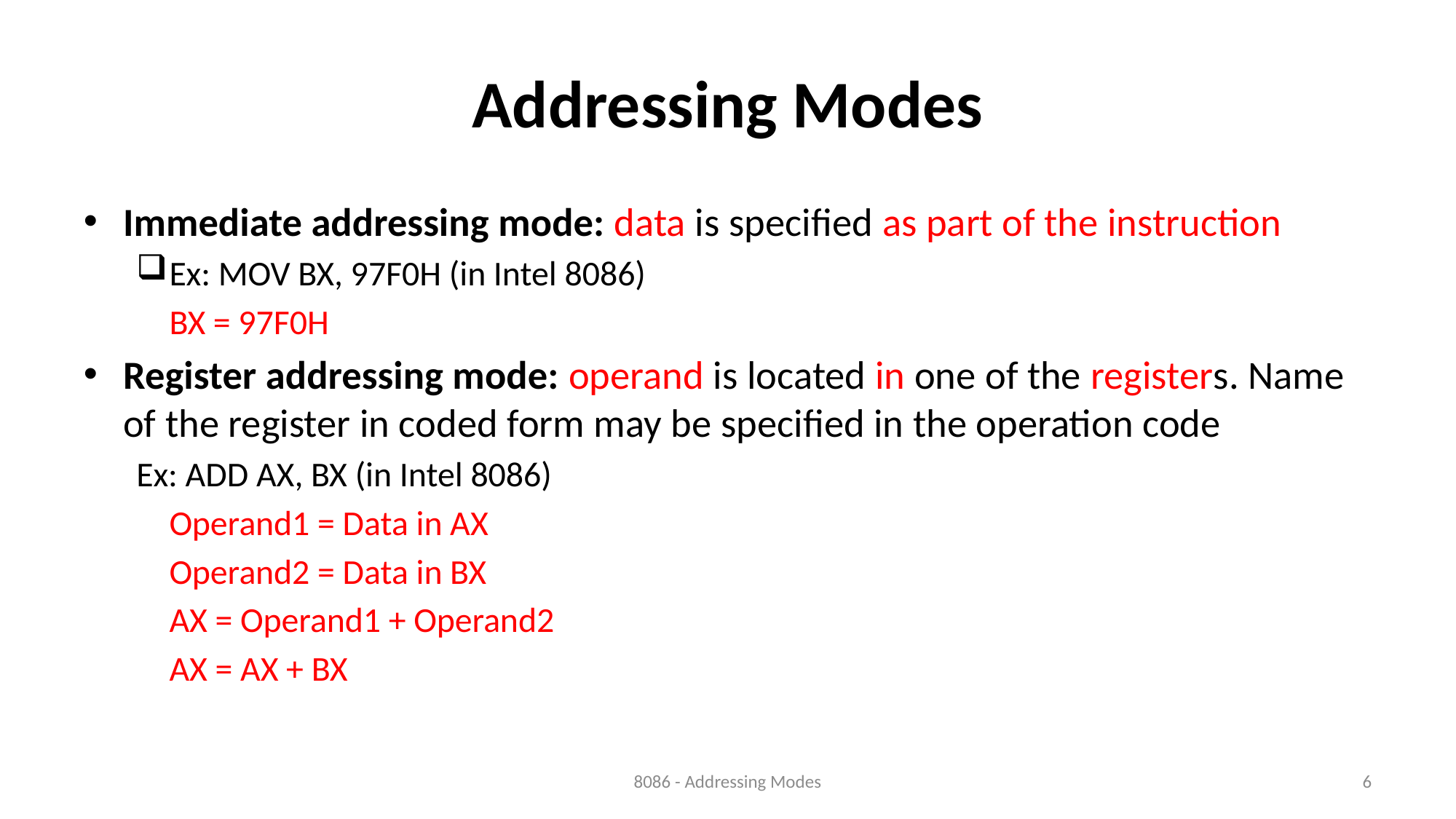

# Addressing Modes
Immediate addressing mode: data is specified as part of the instruction
Ex: MOV BX, 97F0H (in Intel 8086)
			BX = 97F0H
Register addressing mode: operand is located in one of the registers. Name of the register in coded form may be specified in the operation code
Ex: ADD AX, BX (in Intel 8086)
			Operand1 = Data in AX
			Operand2 = Data in BX
			AX = Operand1 + Operand2
			AX = AX + BX

8086 - Addressing Modes
6